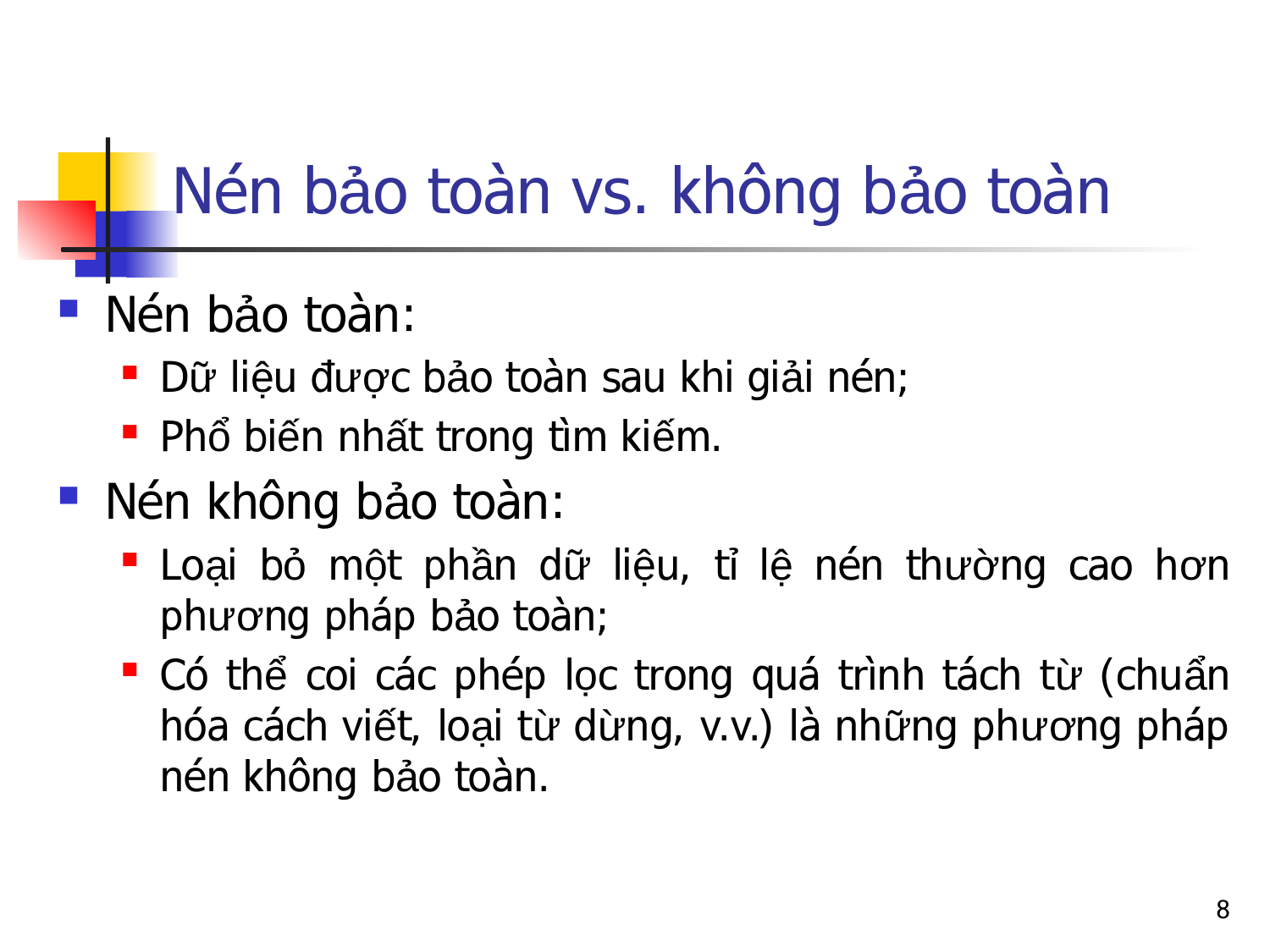

# Nén bảo toàn vs. không bảo toàn
Nén bảo toàn:
Dữ liệu được bảo toàn sau khi giải nén;
Phổ biến nhất trong tìm kiếm.
Nén không bảo toàn:
Loại bỏ một phần dữ liệu, tỉ lệ nén thường cao hơn phương pháp bảo toàn;
Có thể coi các phép lọc trong quá trình tách từ (chuẩn hóa cách viết, loại từ dừng, v.v.) là những phương pháp nén không bảo toàn.
8